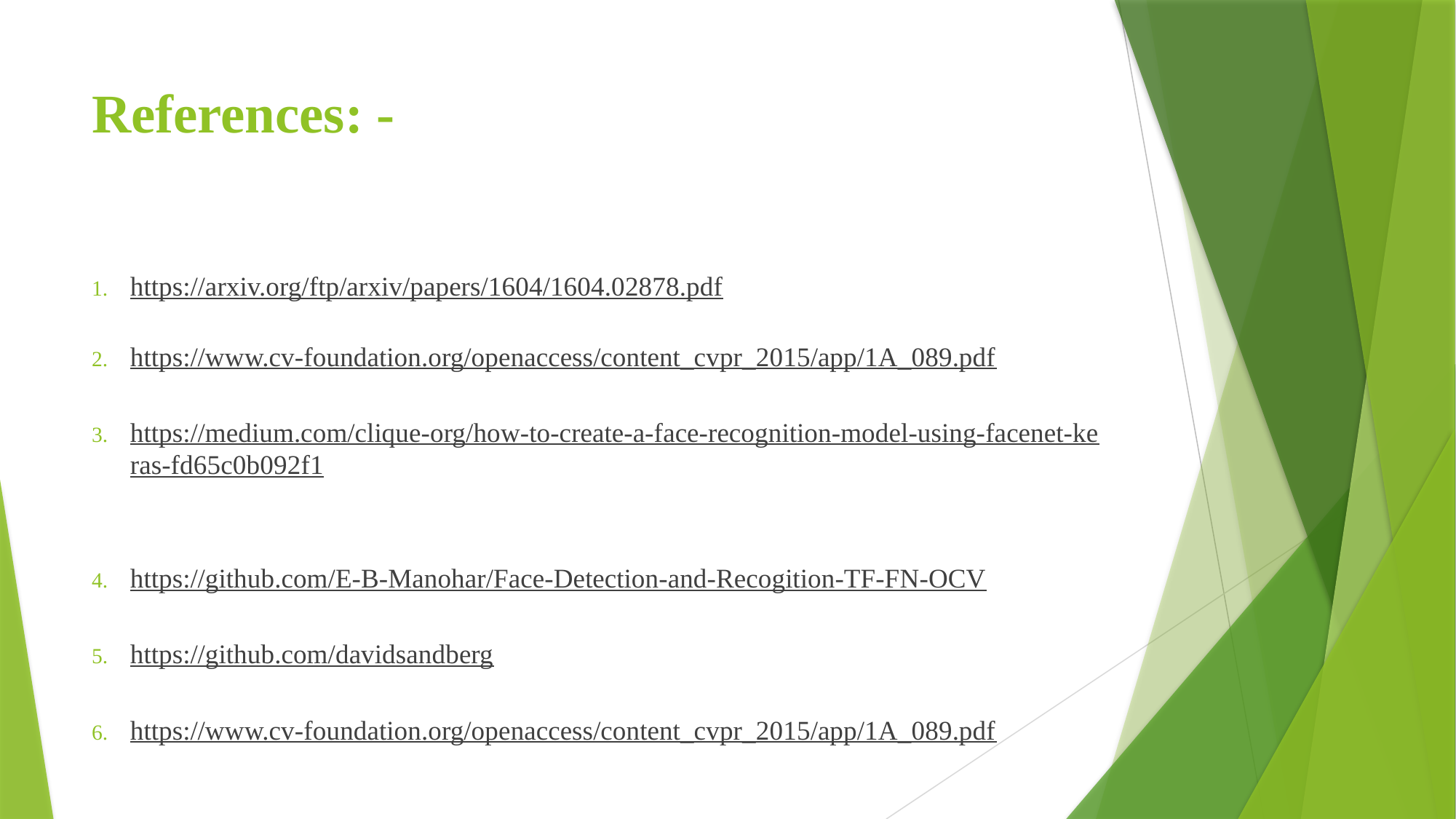

# References: -
https://arxiv.org/ftp/arxiv/papers/1604/1604.02878.pdf
https://www.cv-foundation.org/openaccess/content_cvpr_2015/app/1A_089.pdf
https://medium.com/clique-org/how-to-create-a-face-recognition-model-using-facenet-keras-fd65c0b092f1
https://github.com/E-B-Manohar/Face-Detection-and-Recogition-TF-FN-OCV
https://github.com/davidsandberg
https://www.cv-foundation.org/openaccess/content_cvpr_2015/app/1A_089.pdf